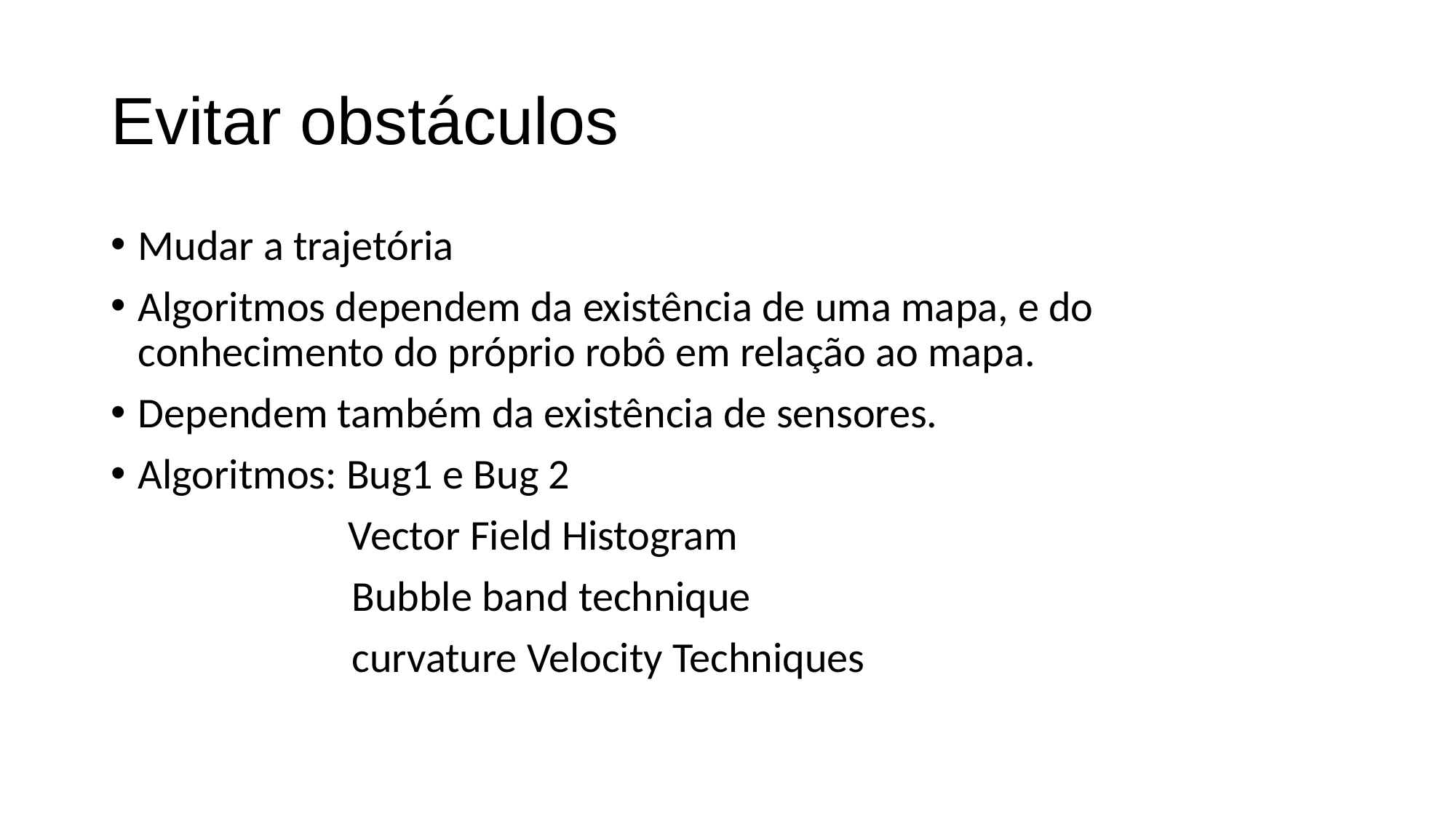

# Evitar obstáculos
Mudar a trajetória
Algoritmos dependem da existência de uma mapa, e do conhecimento do próprio robô em relação ao mapa.
Dependem também da existência de sensores.
Algoritmos: Bug1 e Bug 2
		  Vector Field Histogram
                         Bubble band technique
                         curvature Velocity Techniques